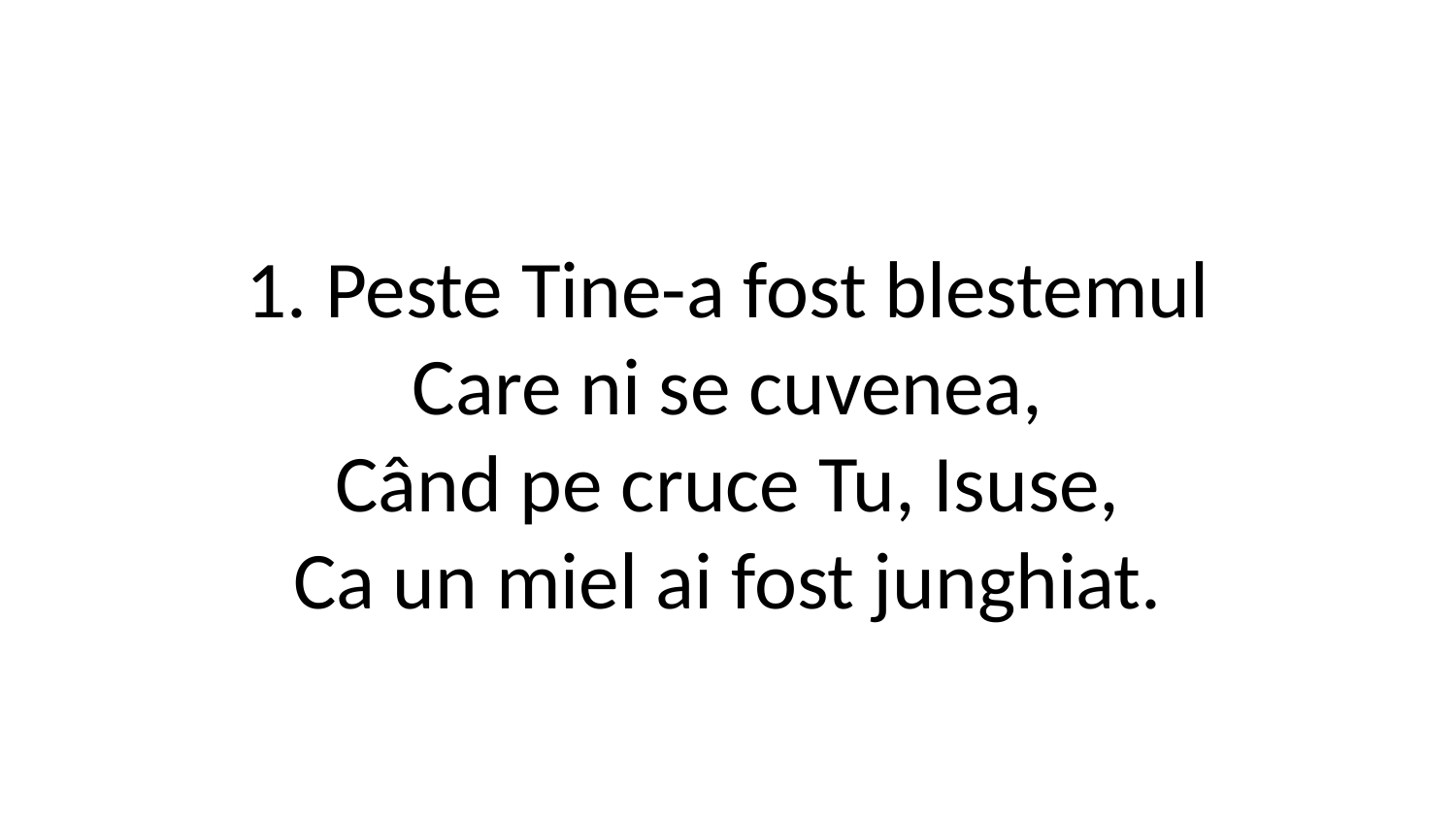

1. Peste Tine-a fost blestemul
Care ni se cuvenea,
Când pe cruce Tu, Isuse,
Ca un miel ai fost junghiat.